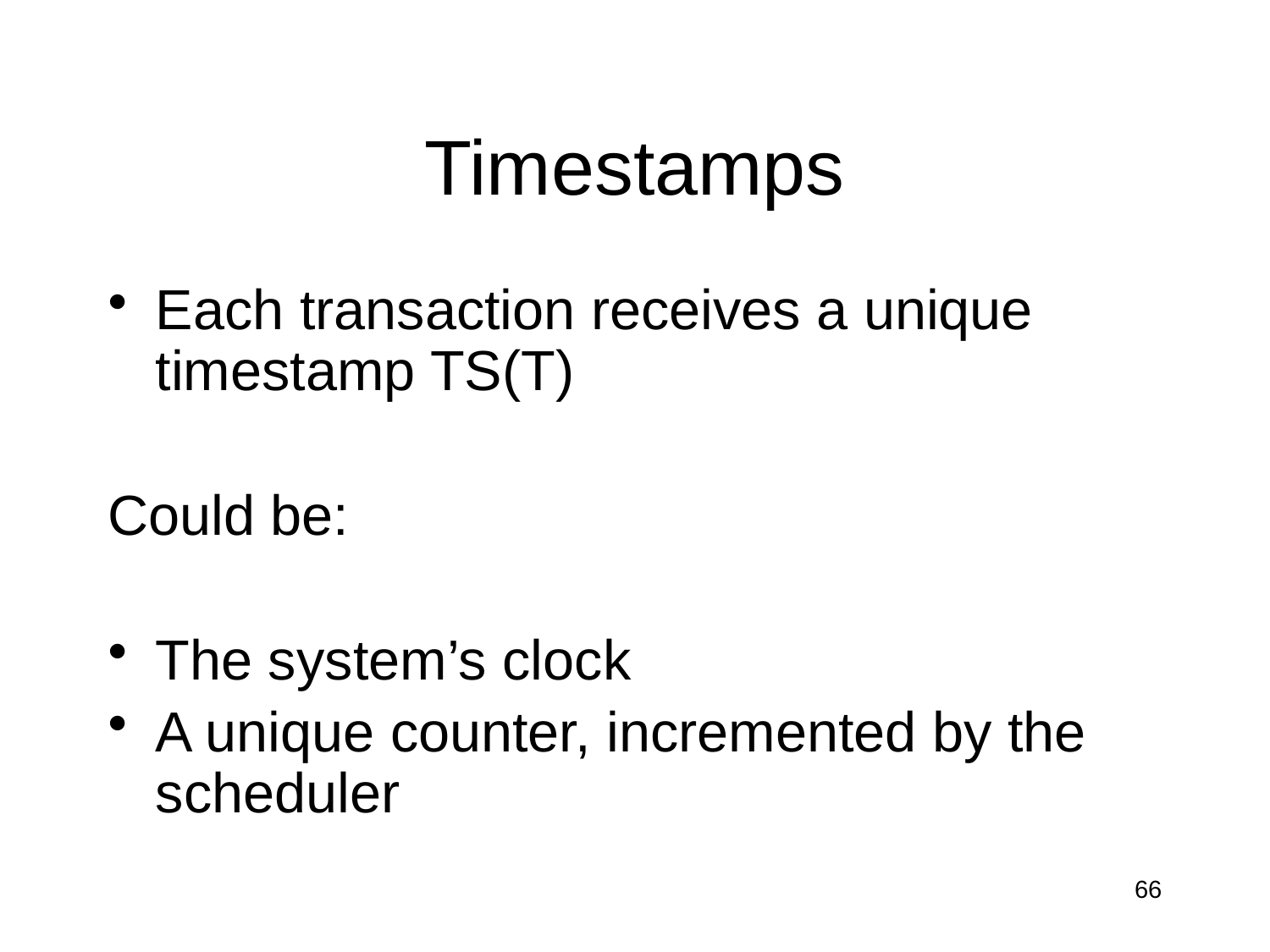

# Timestamps
Each transaction receives a unique timestamp TS(T)

Could be:

The system’s clock
A unique counter, incremented by the scheduler

66